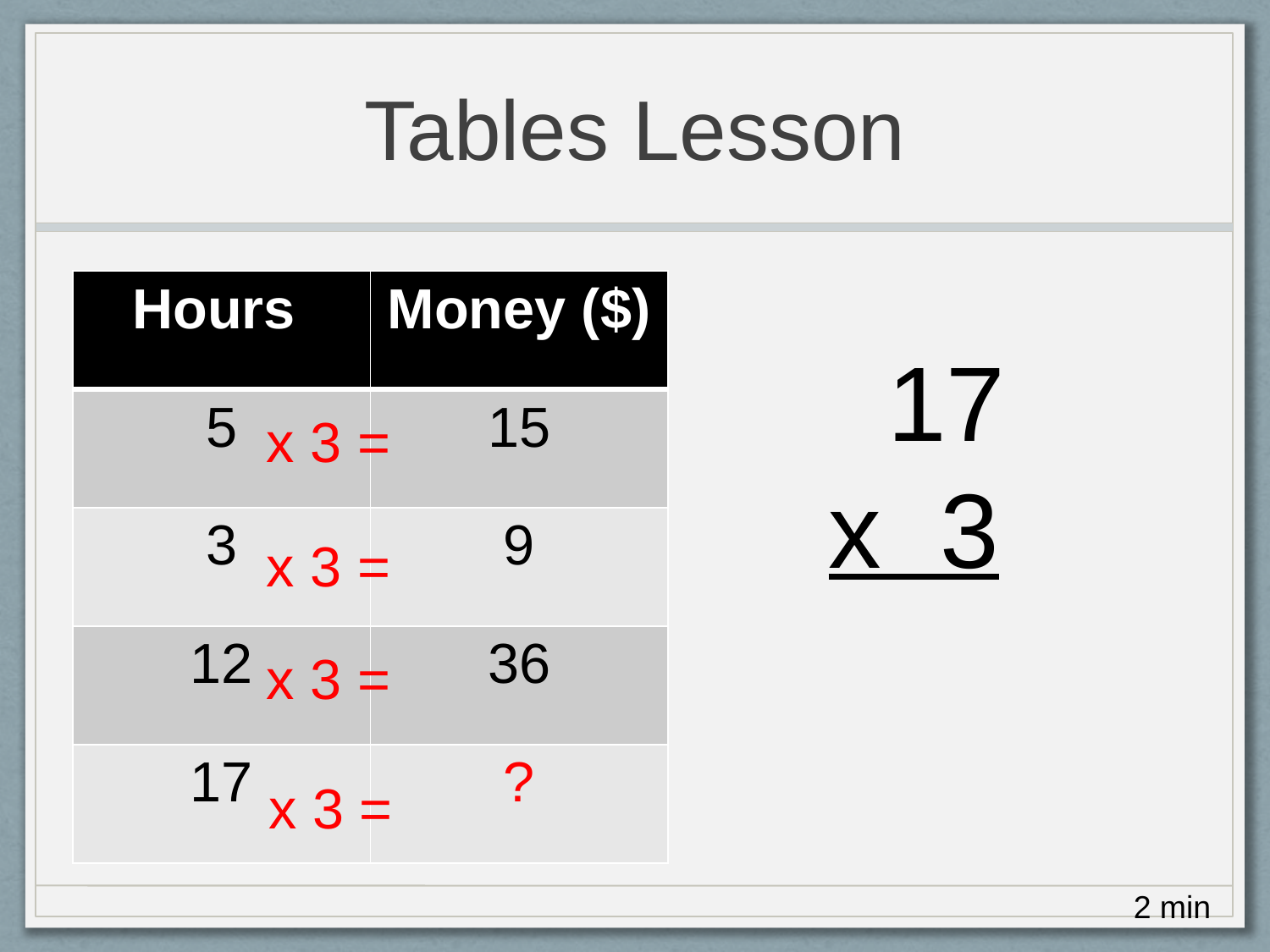

# Tables Lesson
| Hours | Money ($) |
| --- | --- |
| 5 | 15 |
| 3 | 9 |
| 12 | 36 |
| 17 | ? |
  17
x  3
x 3 =
x 3 =
x 3 =
x 3 =
2 min